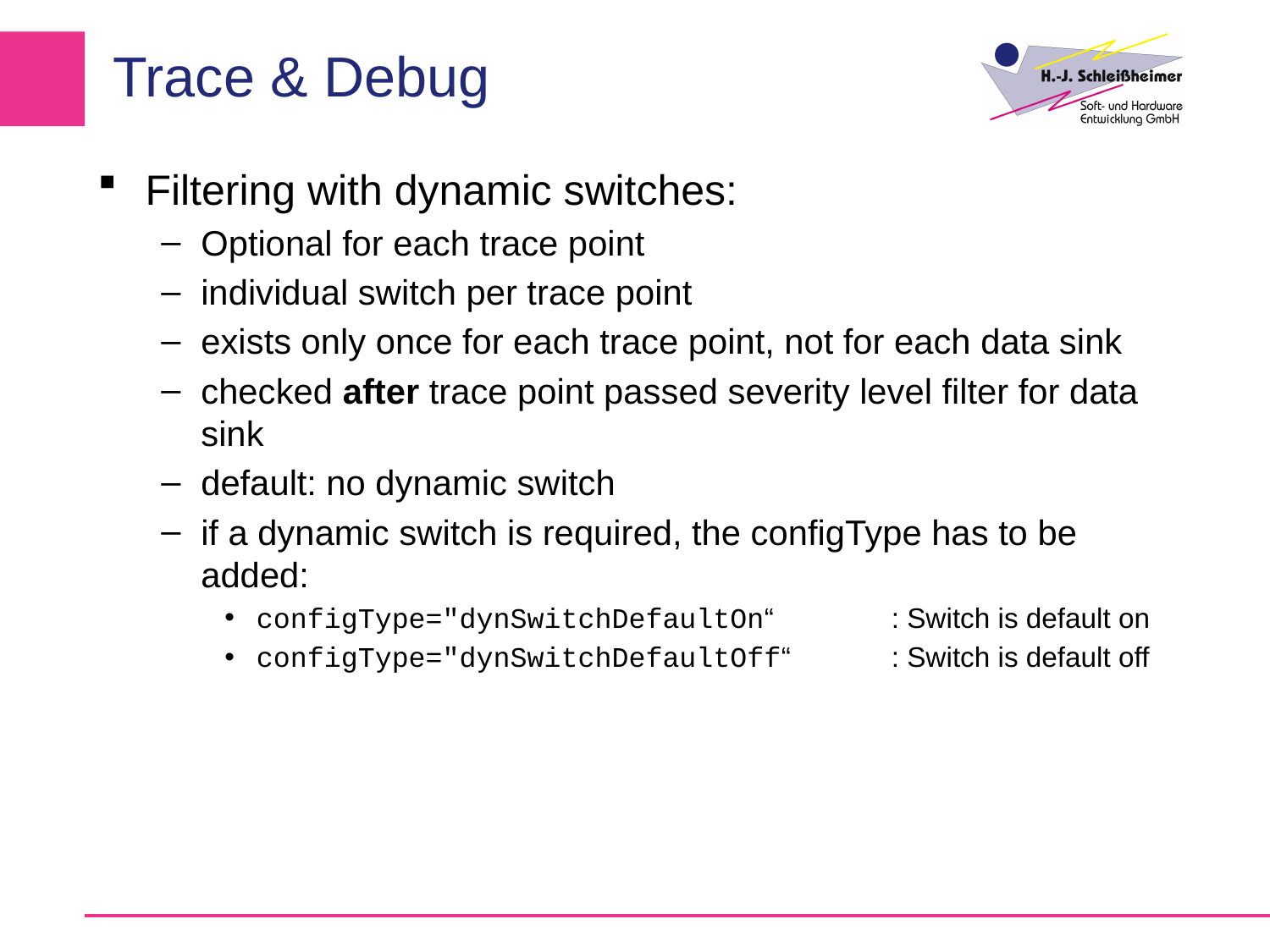

# Trace & Debug
Filtering with dynamic switches:
Optional for each trace point
individual switch per trace point
exists only once for each trace point, not for each data sink
checked after trace point passed severity level filter for data sink
default: no dynamic switch
if a dynamic switch is required, the configType has to be added:
configType="dynSwitchDefaultOn“	: Switch is default on
configType="dynSwitchDefaultOff“	: Switch is default off